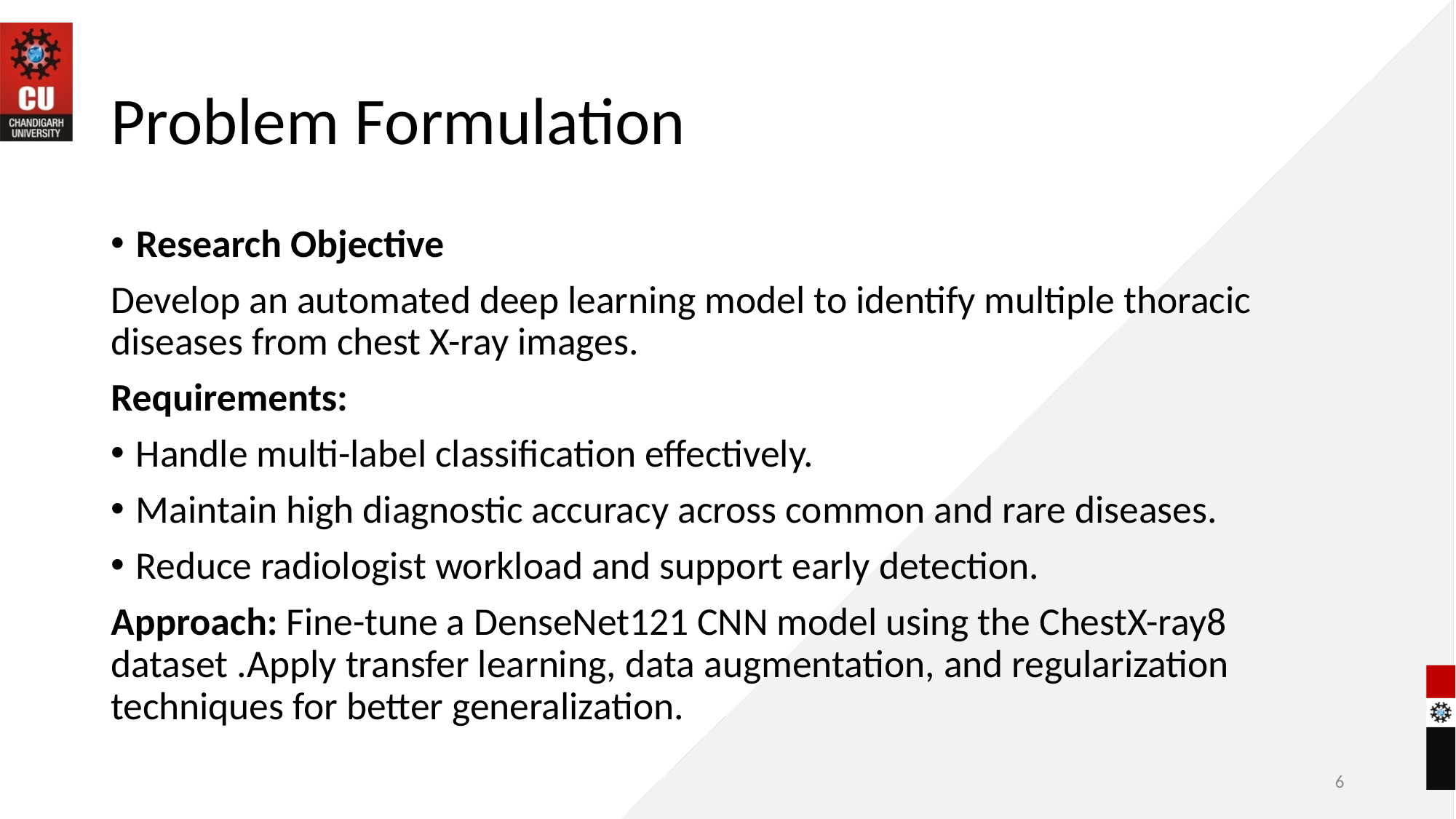

# Problem Formulation
Research Objective
Develop an automated deep learning model to identify multiple thoracic diseases from chest X-ray images.
Requirements:
Handle multi-label classification effectively.
Maintain high diagnostic accuracy across common and rare diseases.
Reduce radiologist workload and support early detection.
Approach: Fine-tune a DenseNet121 CNN model using the ChestX-ray8 dataset .Apply transfer learning, data augmentation, and regularization techniques for better generalization.
6